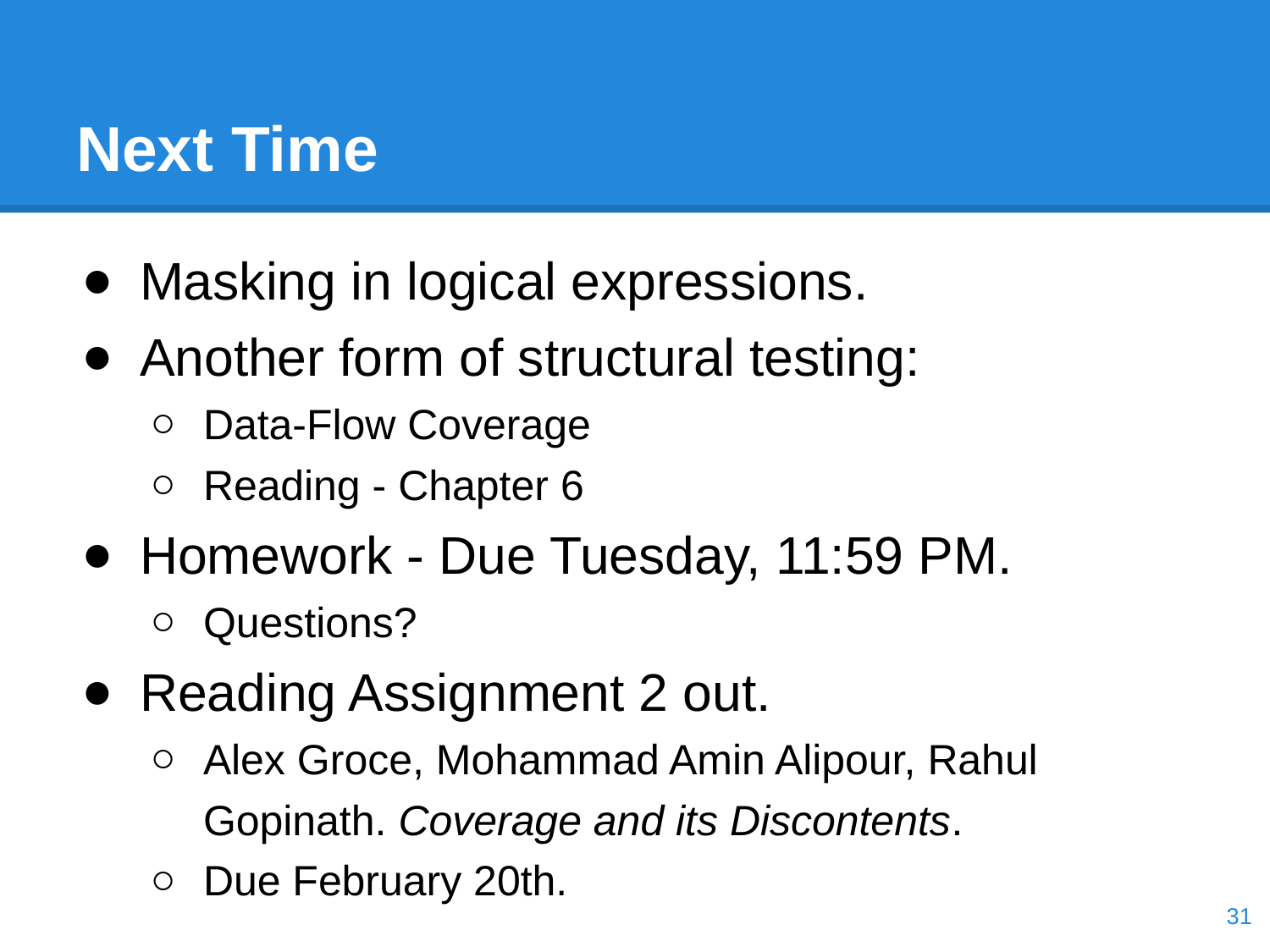

# Next Time
Masking in logical expressions.
Another form of structural testing:
Data-Flow Coverage
Reading - Chapter 6
Homework - Due Tuesday, 11:59 PM.
Questions?
Reading Assignment 2 out.
Alex Groce, Mohammad Amin Alipour, Rahul Gopinath. Coverage and its Discontents.
Due February 20th.
31